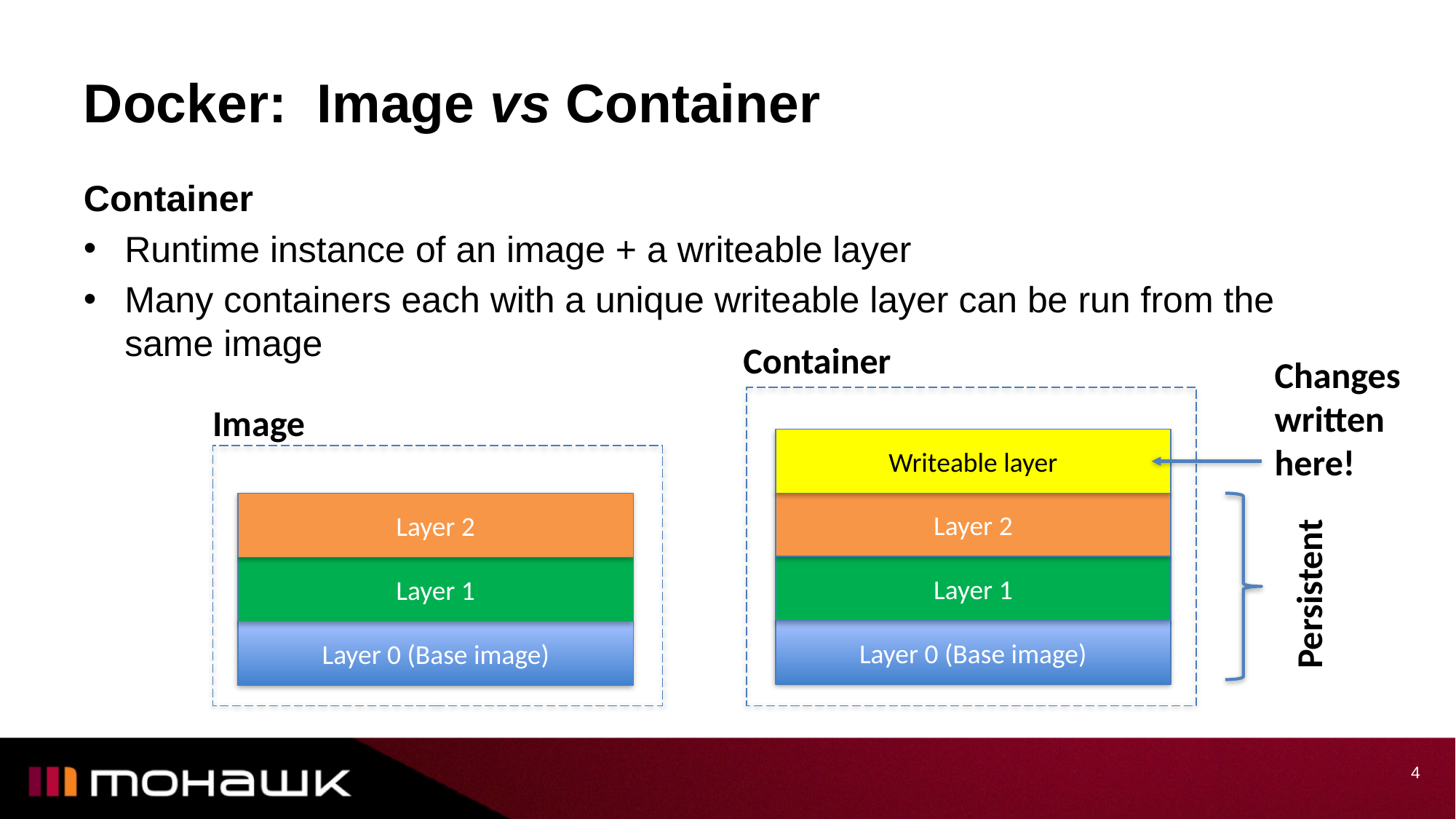

# Docker:  Image vs Container
Container
Runtime instance of an image + a writeable layer
Many containers each with a unique writeable layer can be run from the same image

Container
Changes written here!

Image
Writeable layer

Layer 2
Layer 2

Persistent
Layer 1
Layer 1
Layer 0 (Base image)
Layer 0 (Base image)
4